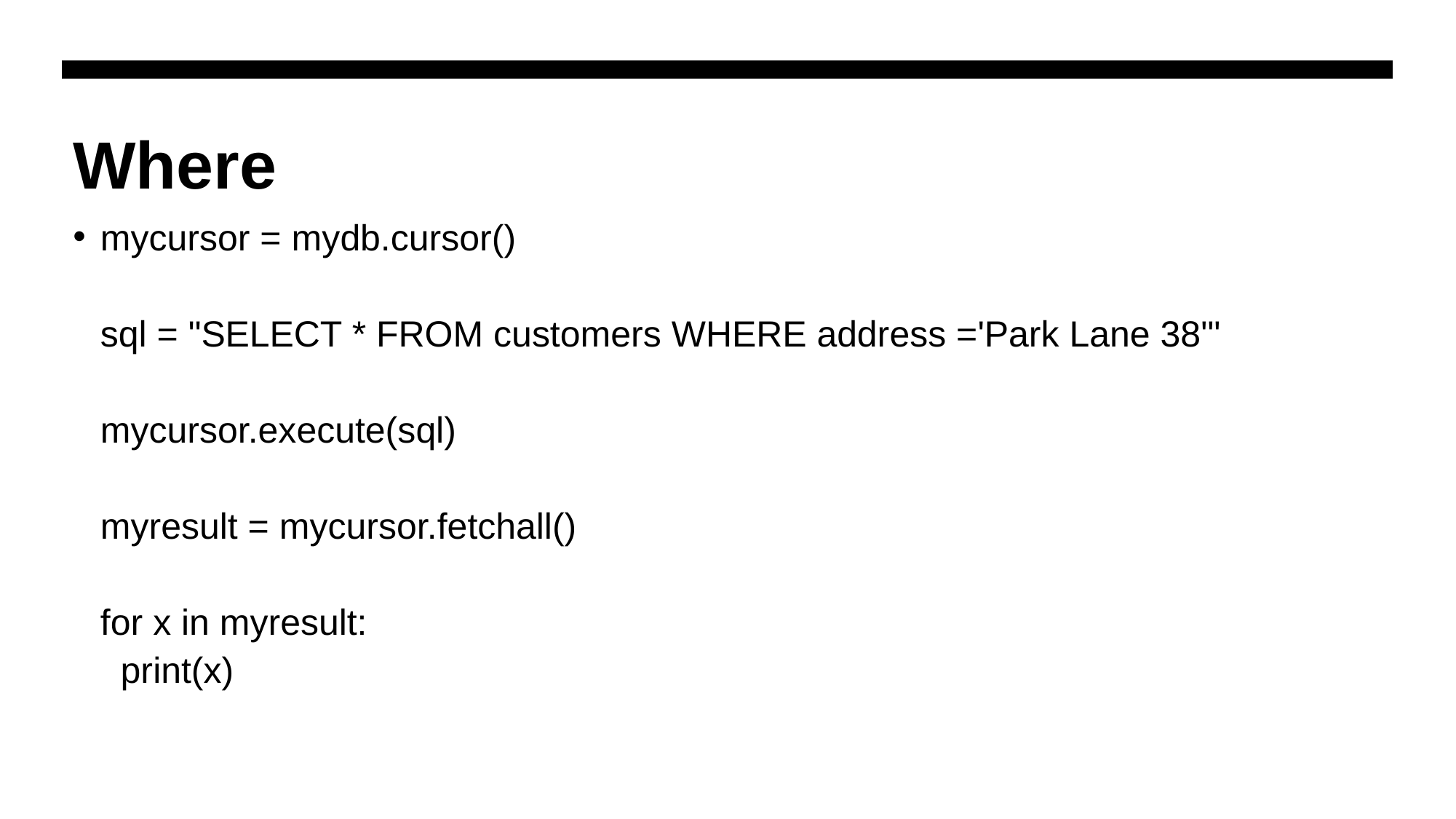

# Where
mycursor = mydb.cursor()
sql = "SELECT * FROM customers WHERE address ='Park Lane 38'"
mycursor.execute(sql)
myresult = mycursor.fetchall()
for x in myresult:
  print(x)